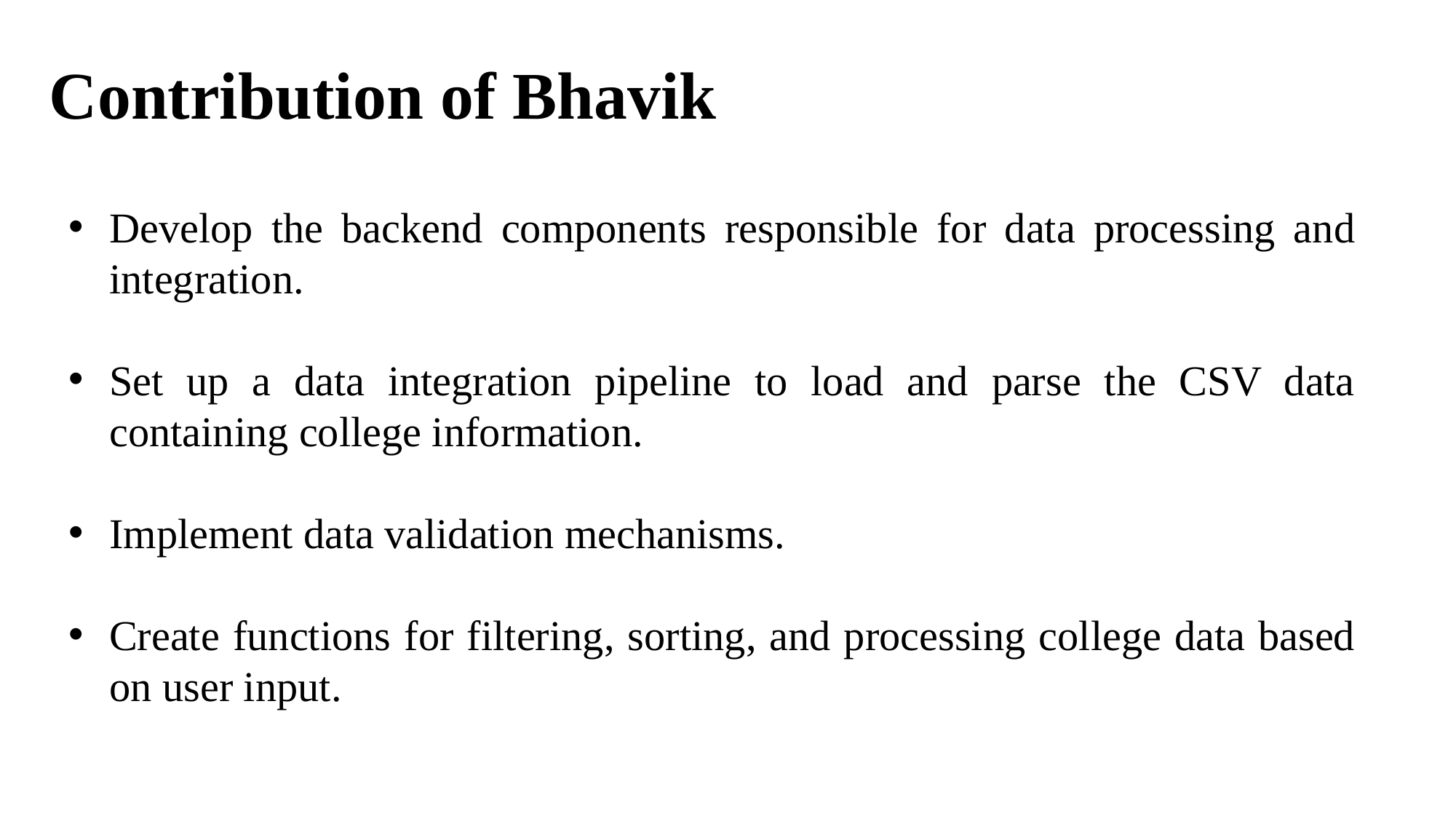

Contribution of Bhavik
Develop the backend components responsible for data processing and integration.

Set up a data integration pipeline to load and parse the CSV data containing college information.

Implement data validation mechanisms.

Create functions for filtering, sorting, and processing college data based on user input.